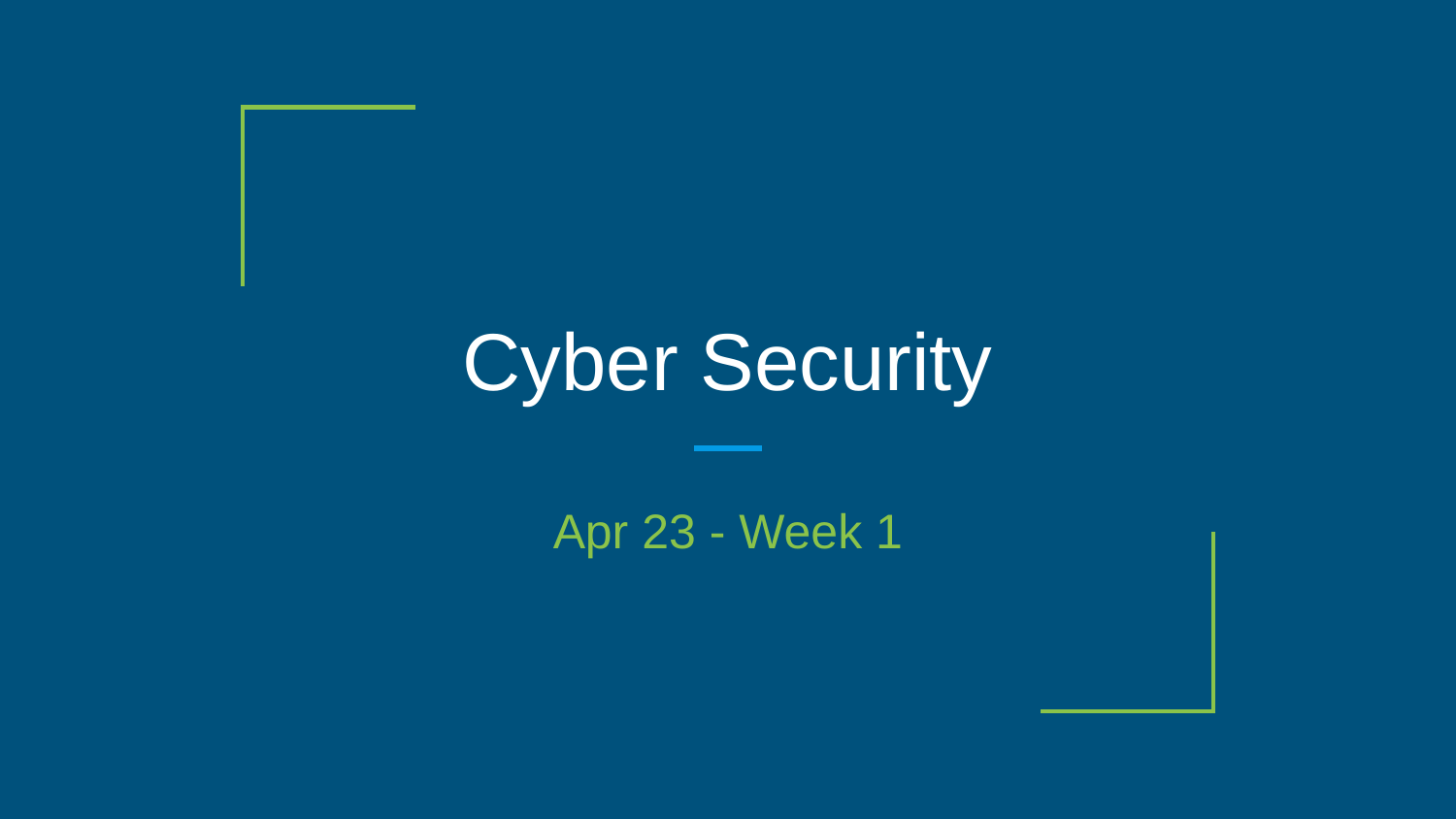

# Cyber Security
Apr 23 - Week 1